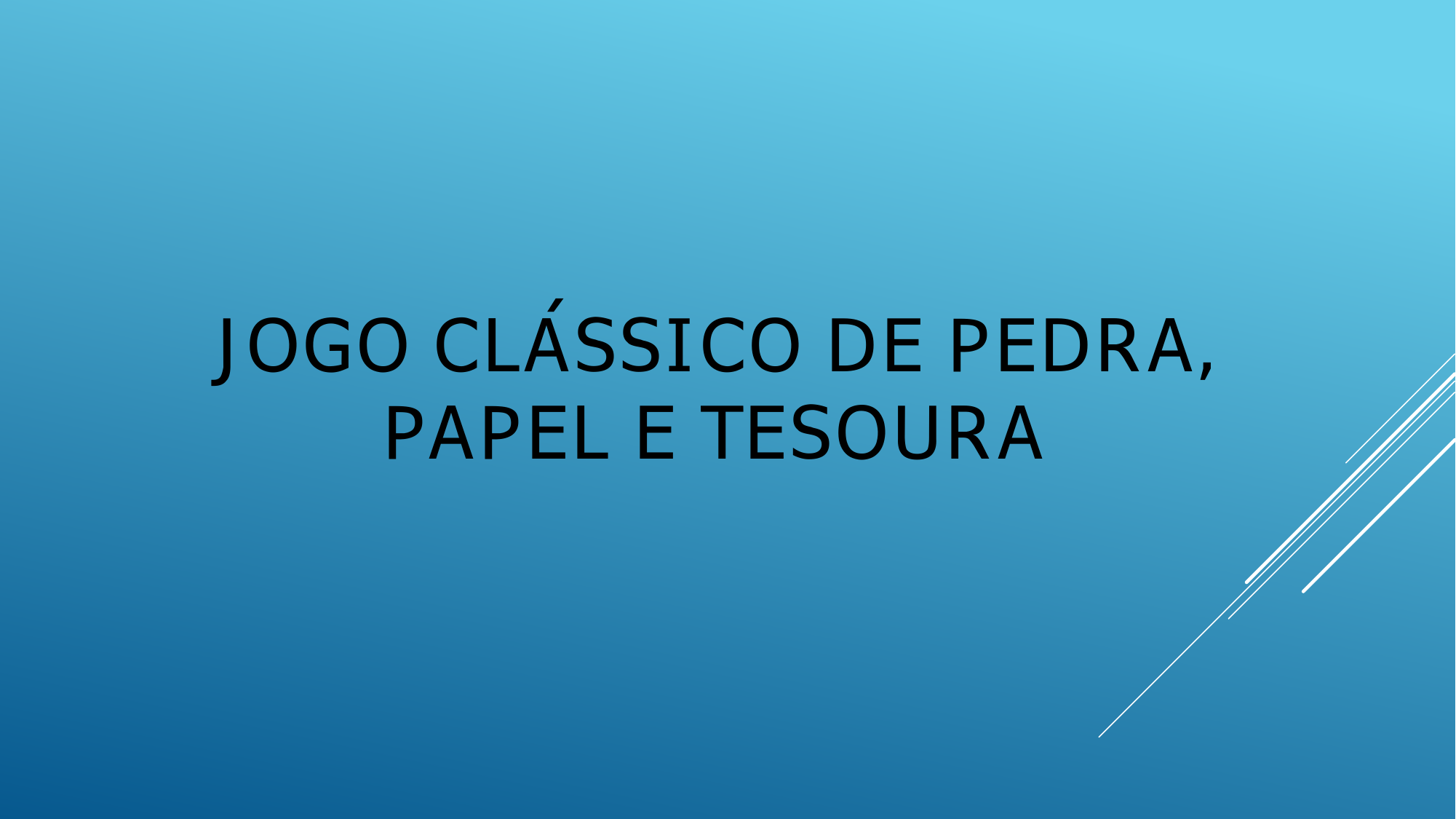

# jogo clássico de Pedra, Papel e Tesoura